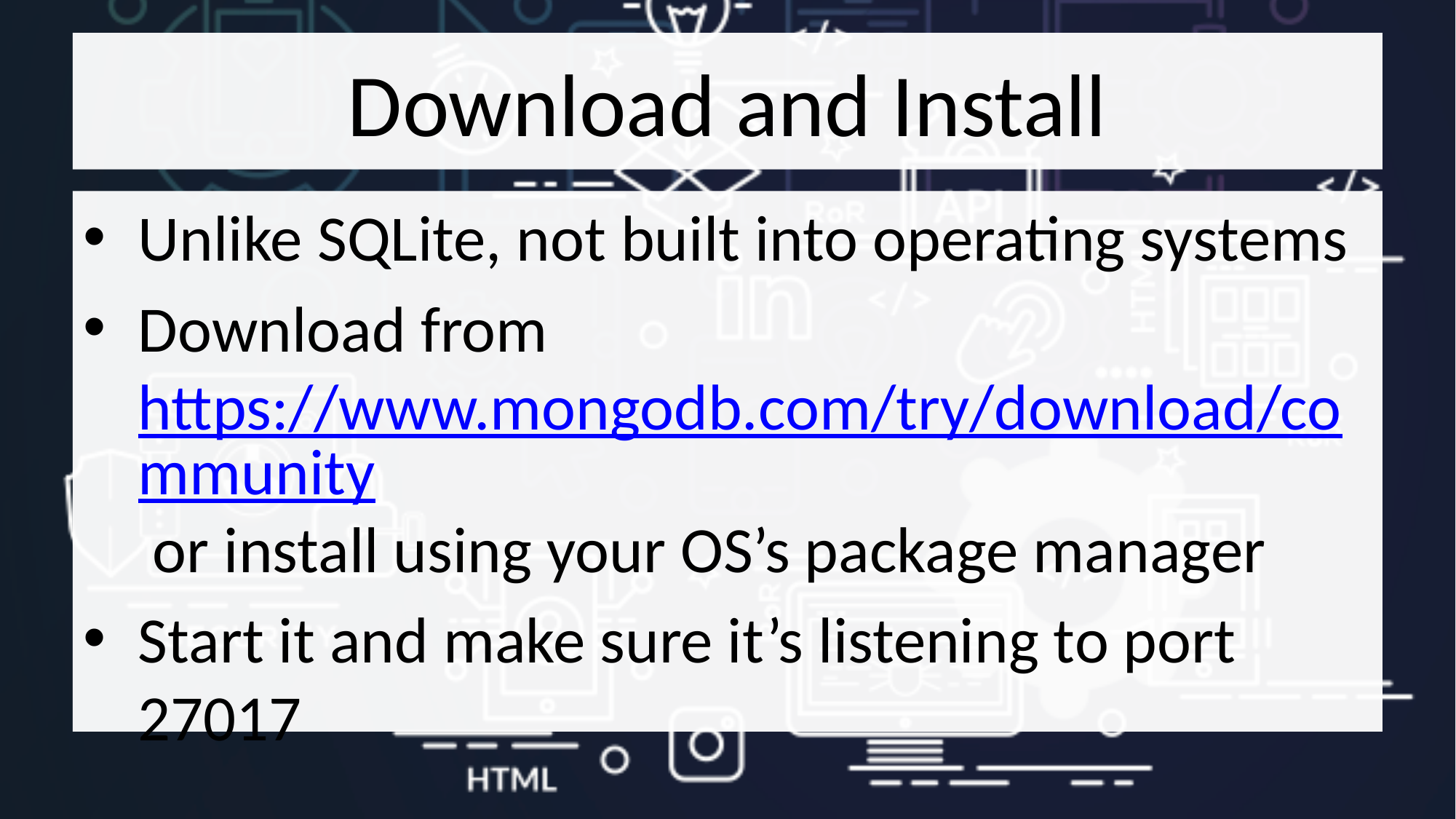

# Download and Install
Unlike SQLite, not built into operating systems
Download from https://www.mongodb.com/try/download/community or install using your OS’s package manager
Start it and make sure it’s listening to port 27017